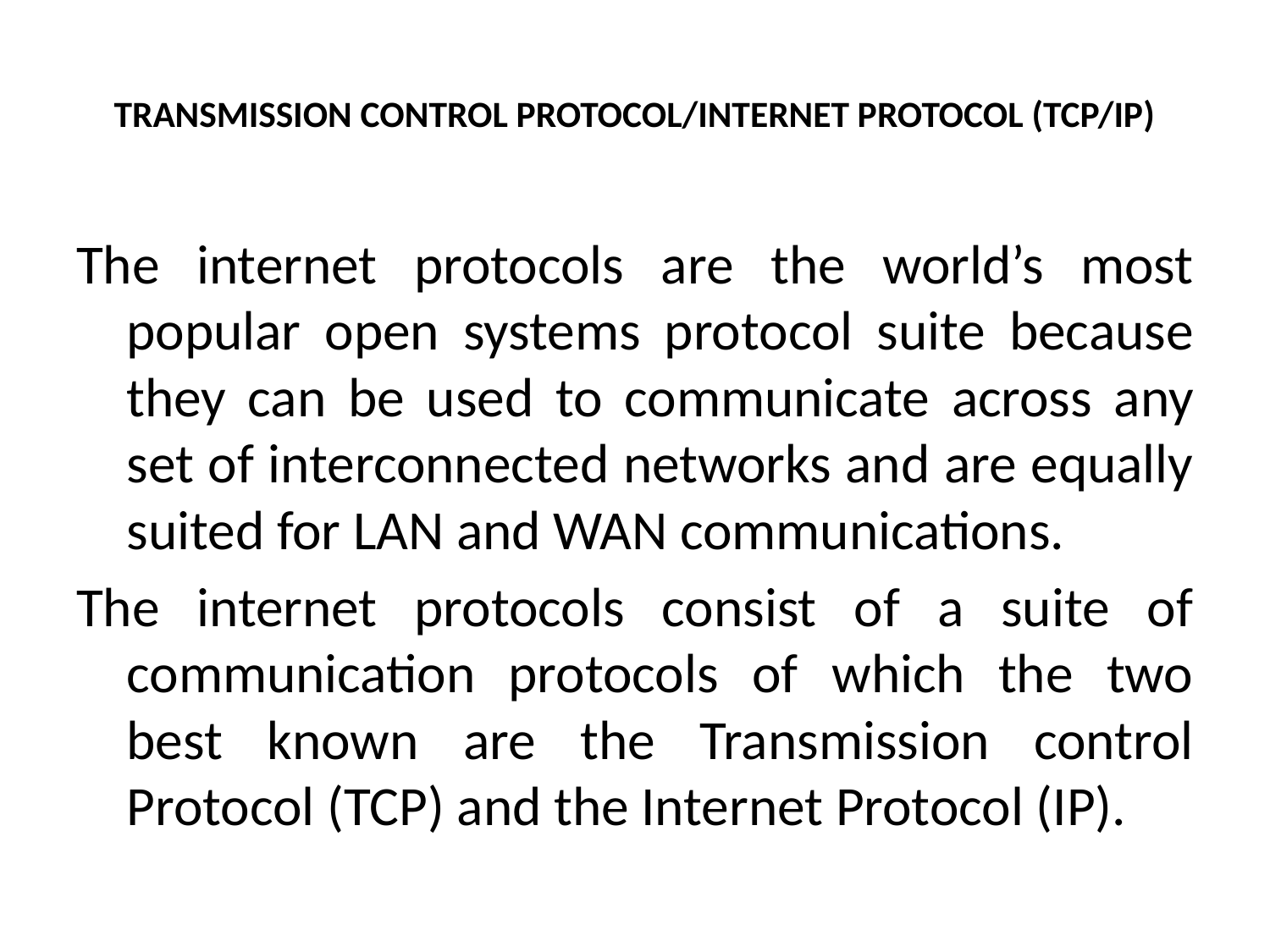

# TRANSMISSION CONTROL PROTOCOL/INTERNET PROTOCOL (TCP/IP)
The internet protocols are the world’s most popular open systems protocol suite because they can be used to communicate across any set of interconnected networks and are equally suited for LAN and WAN communications.
The internet protocols consist of a suite of communication protocols of which the two best known are the Transmission control Protocol (TCP) and the Internet Protocol (IP).